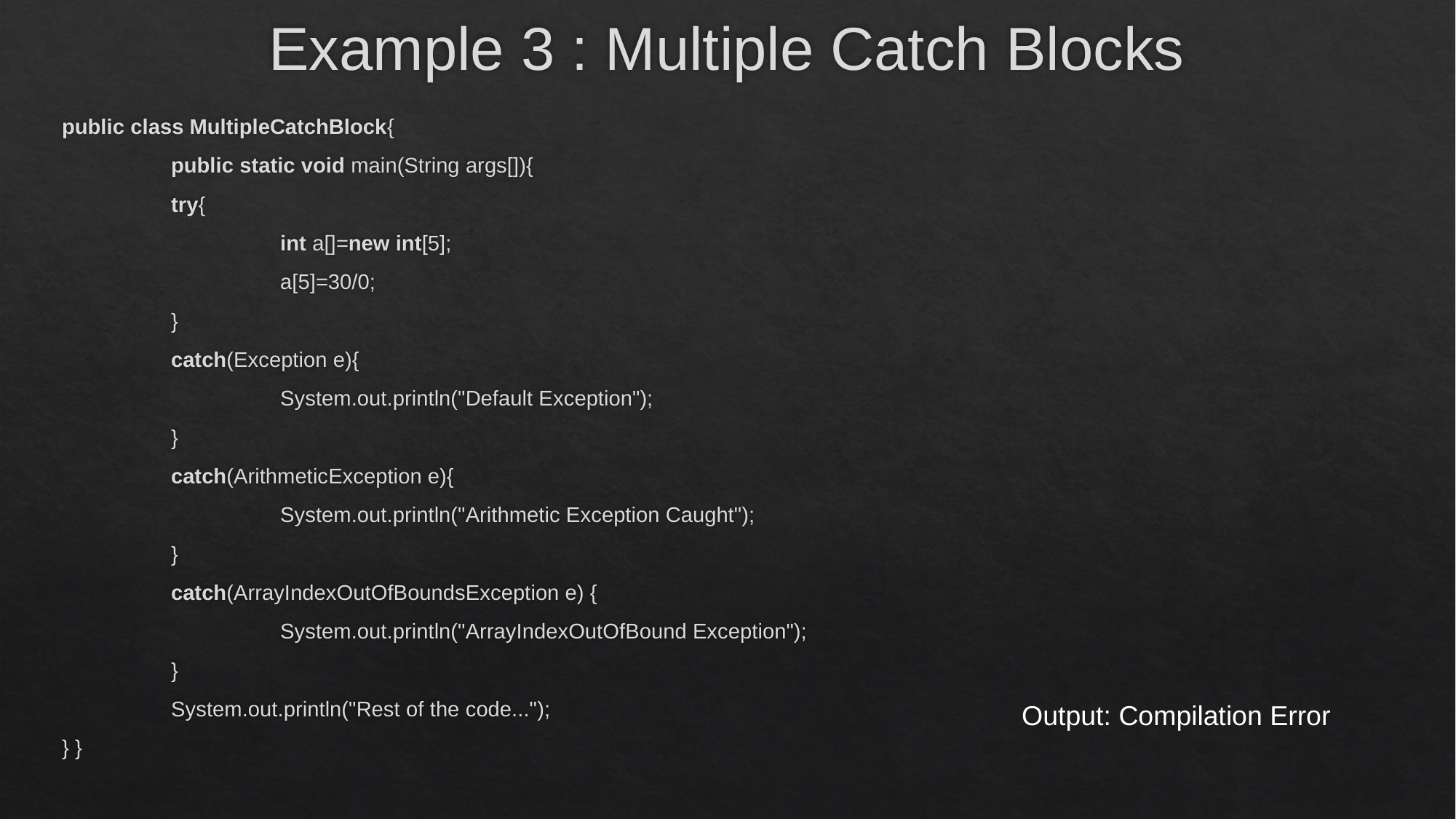

# Example 3 : Multiple Catch Blocks
public class MultipleCatchBlock{
	public static void main(String args[]){
	try{
		int a[]=new int[5];
		a[5]=30/0;
	}
	catch(Exception e){
		System.out.println("Default Exception");
	}
	catch(ArithmeticException e){
		System.out.println("Arithmetic Exception Caught");
	}
	catch(ArrayIndexOutOfBoundsException e) {
		System.out.println("ArrayIndexOutOfBound Exception");
	}
	System.out.println("Rest of the code...");
} }
Output: Compilation Error